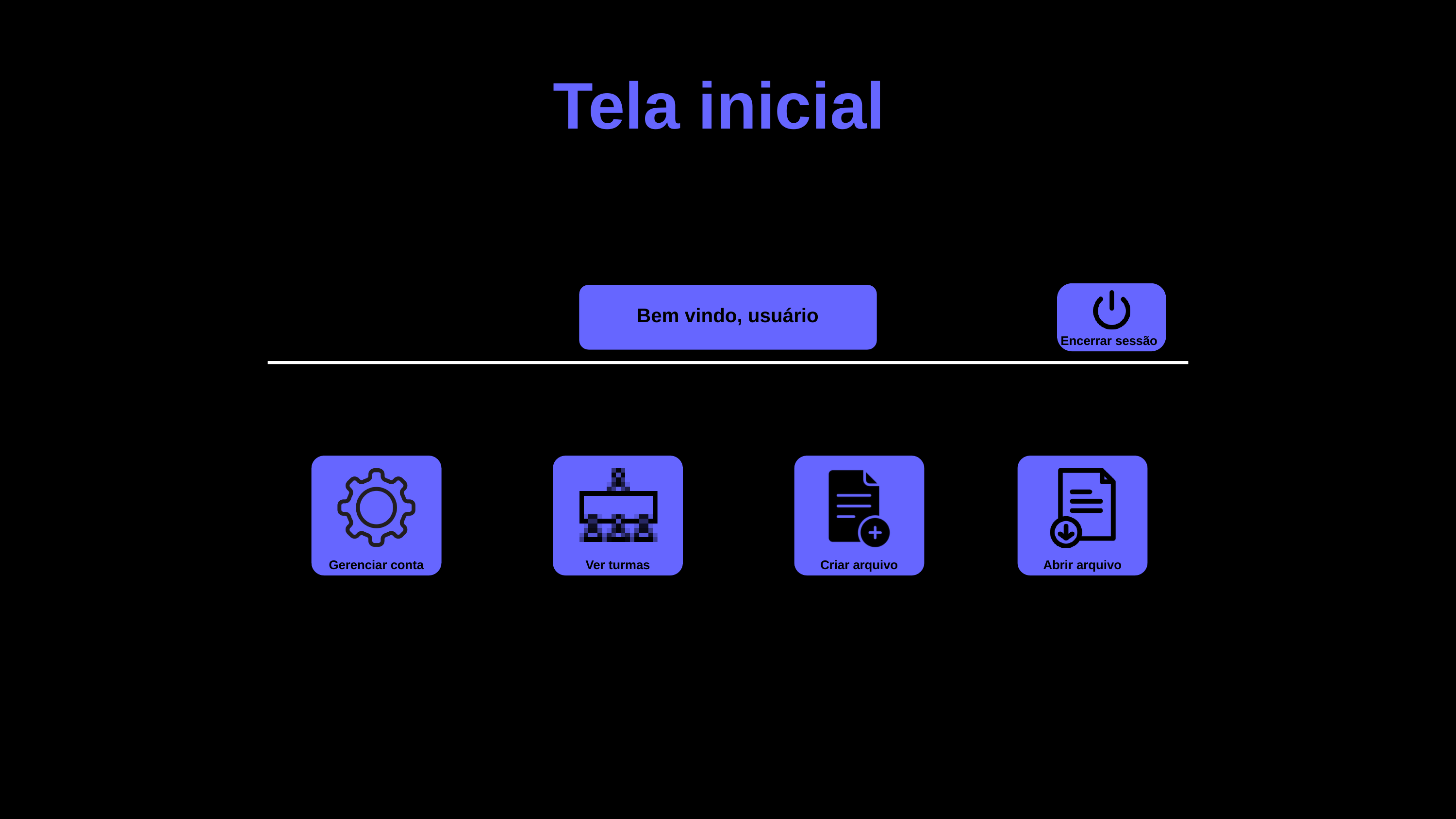

Tela inicial

Encerrar sessão

Bem vindo, usuário

Gerenciar conta

Ver turmas

Criar arquivo

Abrir arquivo